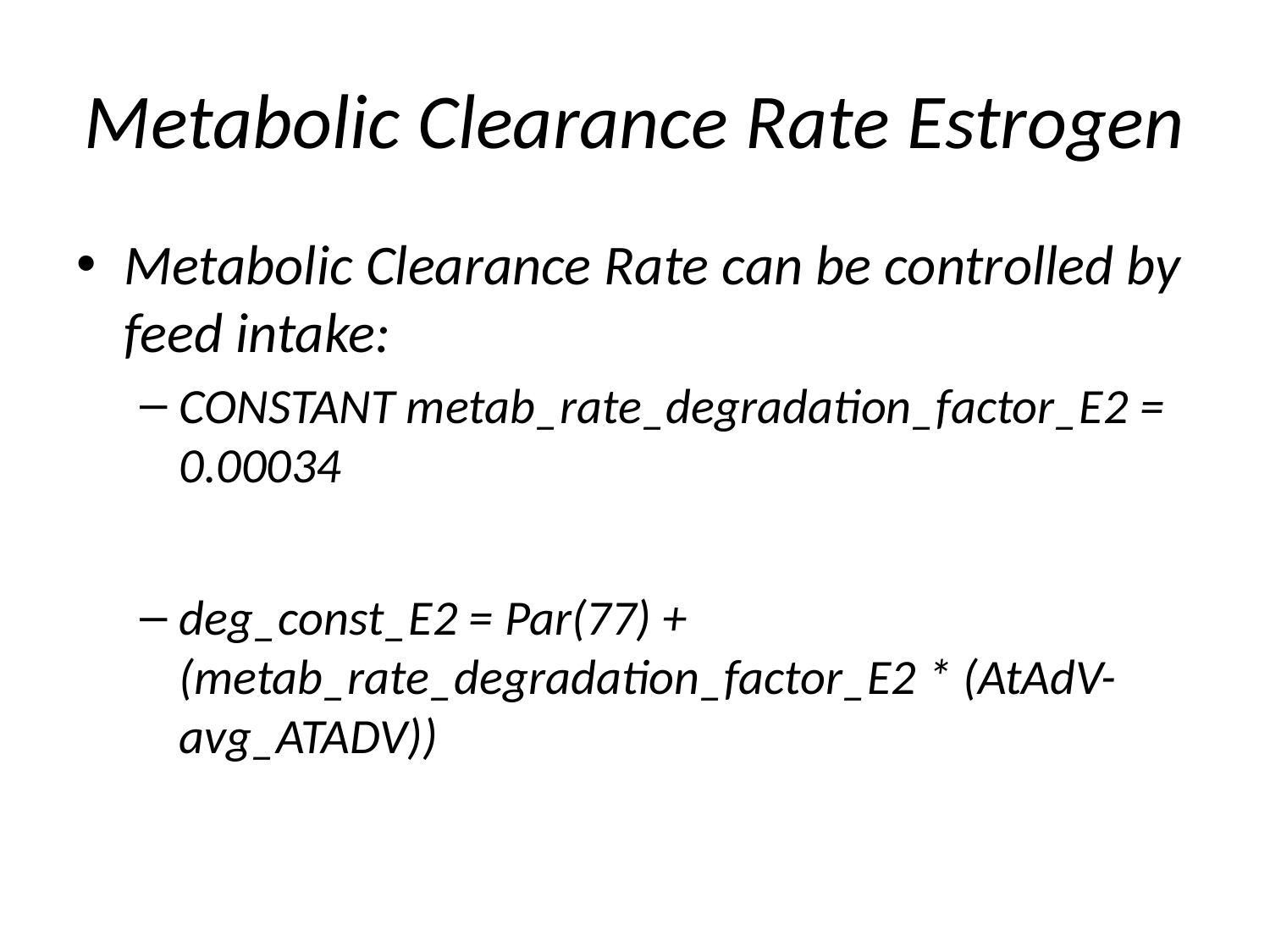

# Metabolic Clearance Rate Estrogen
Metabolic Clearance Rate can be controlled by feed intake:
CONSTANT metab_rate_degradation_factor_E2 = 0.00034

deg_const_E2 = Par(77) + (metab_rate_degradation_factor_E2 * (AtAdV-avg_ATADV))